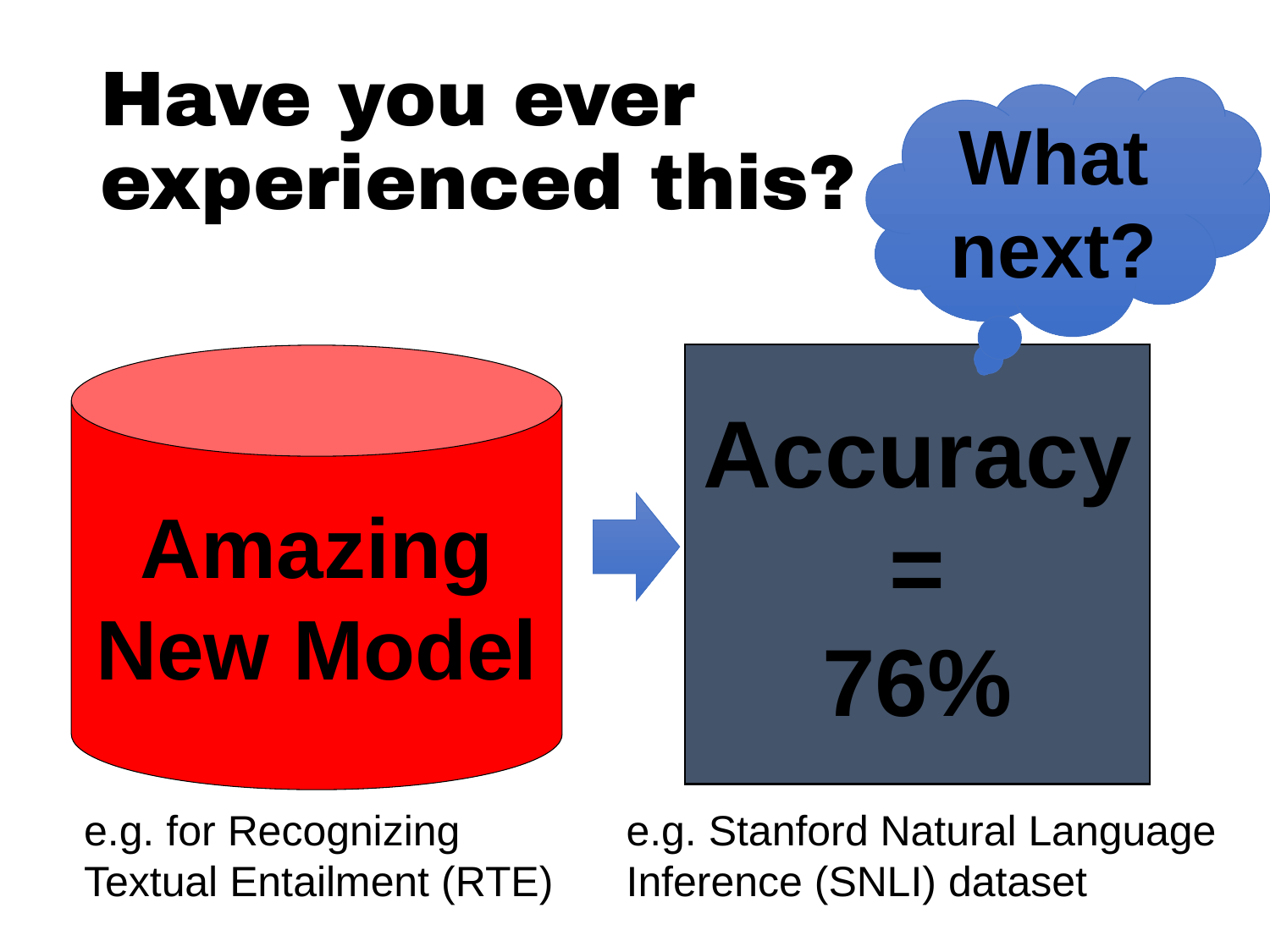

# Have you ever experienced this?
What next?
Accuracy=
76%
Amazing
New Model

e.g. Stanford Natural Language Inference (SNLI) dataset

e.g. for Recognizing
Textual Entailment (RTE)